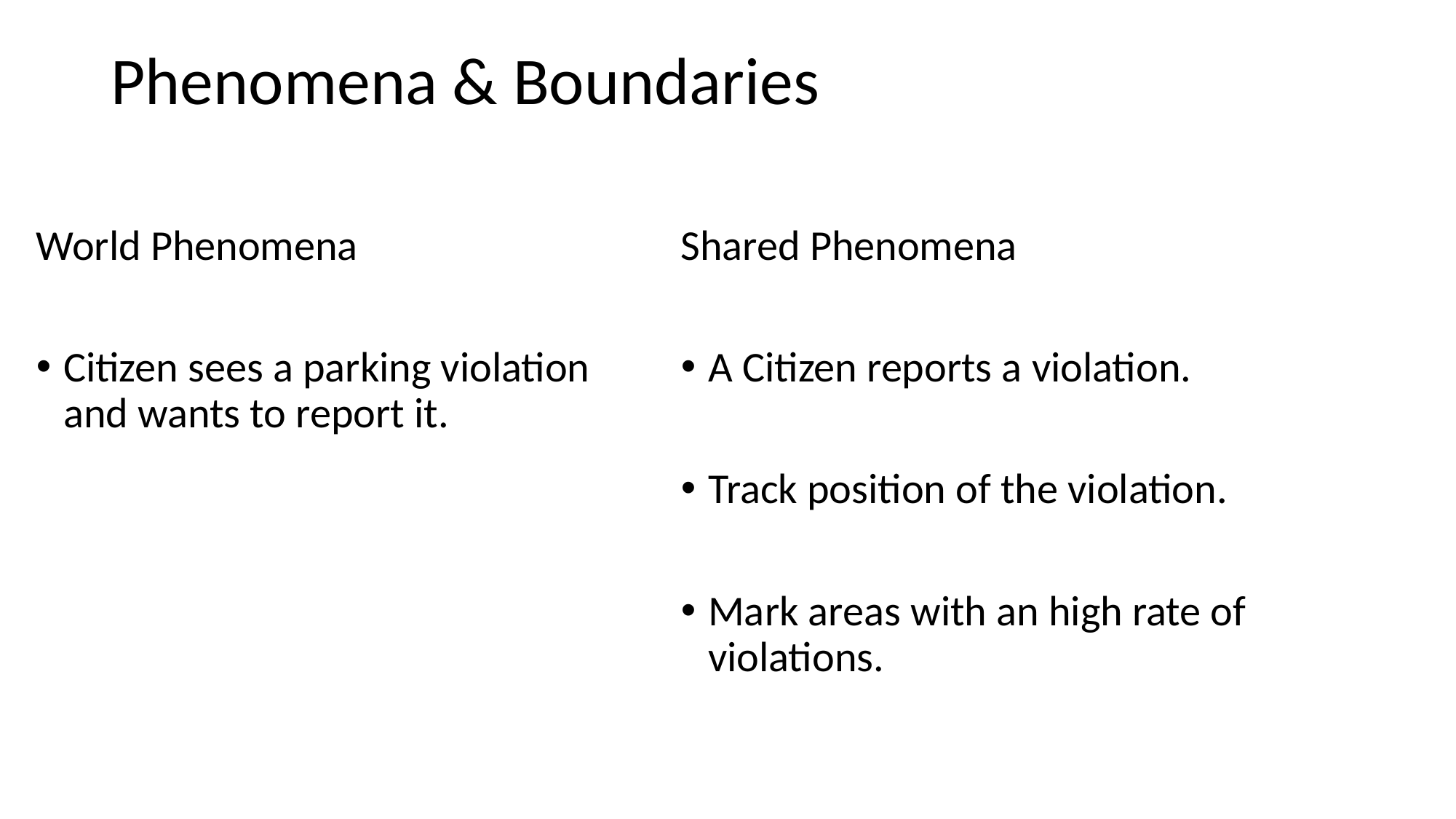

# Phenomena & Boundaries
World Phenomena

Citizen sees a parking violation and wants to report it.
Shared Phenomena

A Citizen reports a violation.

Track position of the violation.

Mark areas with an high rate of violations.